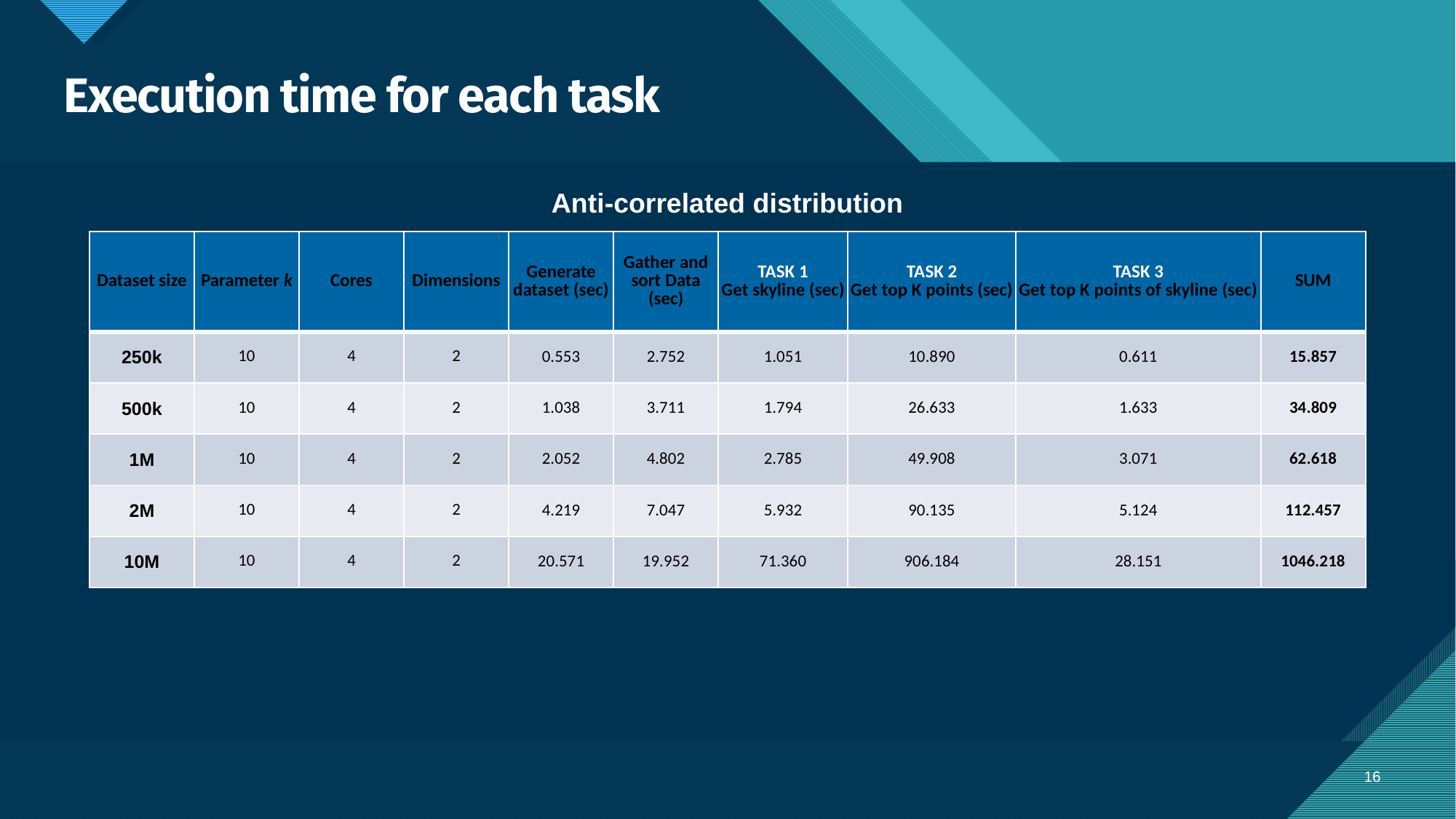

# Execution time for each task
Anti-correlated distribution
| Dataset size | Parameter k | Cores | Dimensions | Generate dataset (sec) | Gather and sort Data (sec) | TASK 1 Get skyline (sec) | TASK 2 Get top K points (sec) | TASK 3 Get top K points of skyline (sec) | SUM |
| --- | --- | --- | --- | --- | --- | --- | --- | --- | --- |
| 250k | 10 | 4 | 2 | 0.553 | 2.752 | 1.051 | 10.890 | 0.611 | 15.857 |
| 500k | 10 | 4 | 2 | 1.038 | 3.711 | 1.794 | 26.633 | 1.633 | 34.809 |
| 1M | 10 | 4 | 2 | 2.052 | 4.802 | 2.785 | 49.908 | 3.071 | 62.618 |
| 2M | 10 | 4 | 2 | 4.219 | 7.047 | 5.932 | 90.135 | 5.124 | 112.457 |
| 10M | 10 | 4 | 2 | 20.571 | 19.952 | 71.360 | 906.184 | 28.151 | 1046.218 |
16